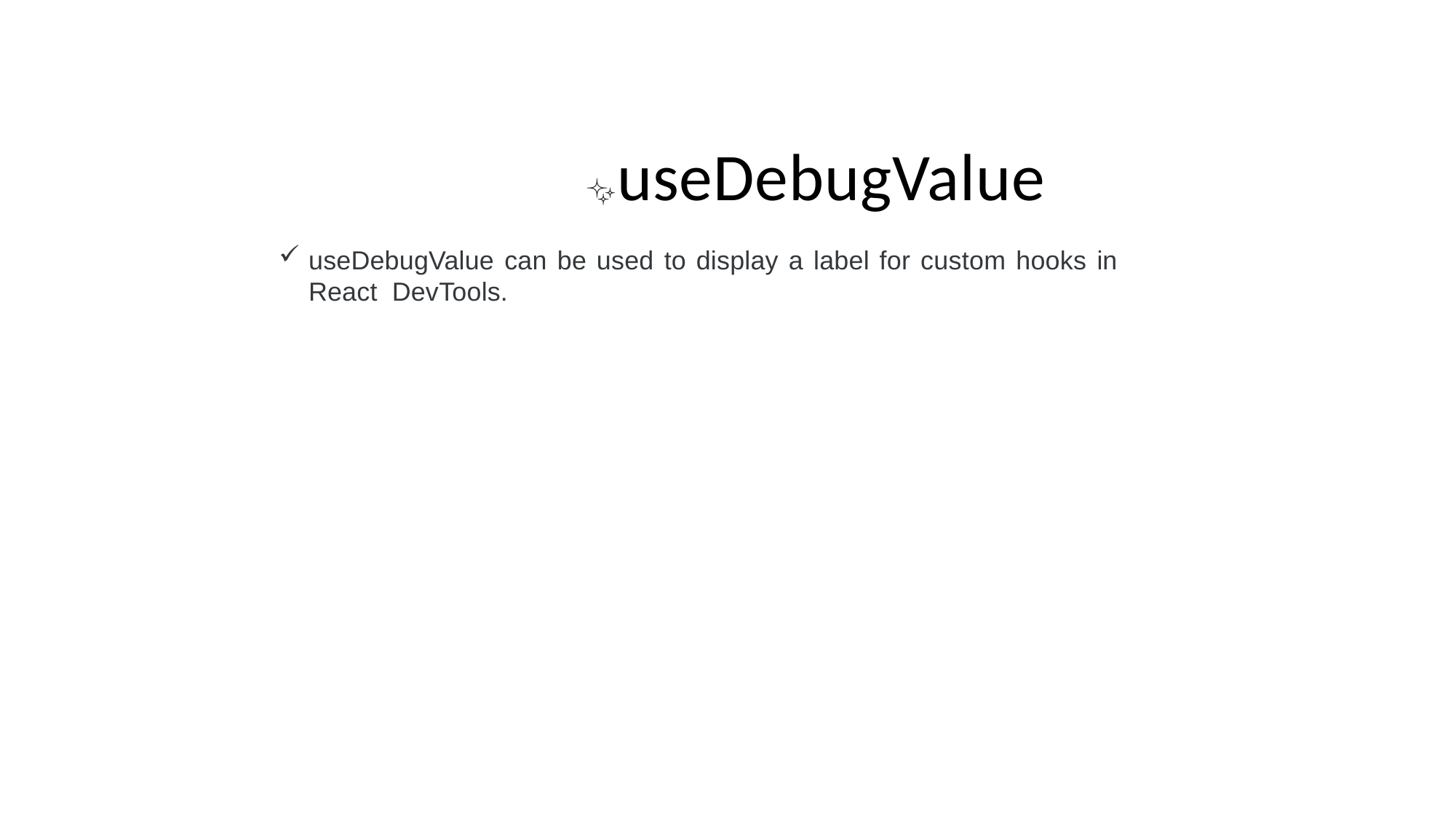

# ✨useDebugValue
useDebugValue can be used to display a label for custom hooks in React  DevTools.